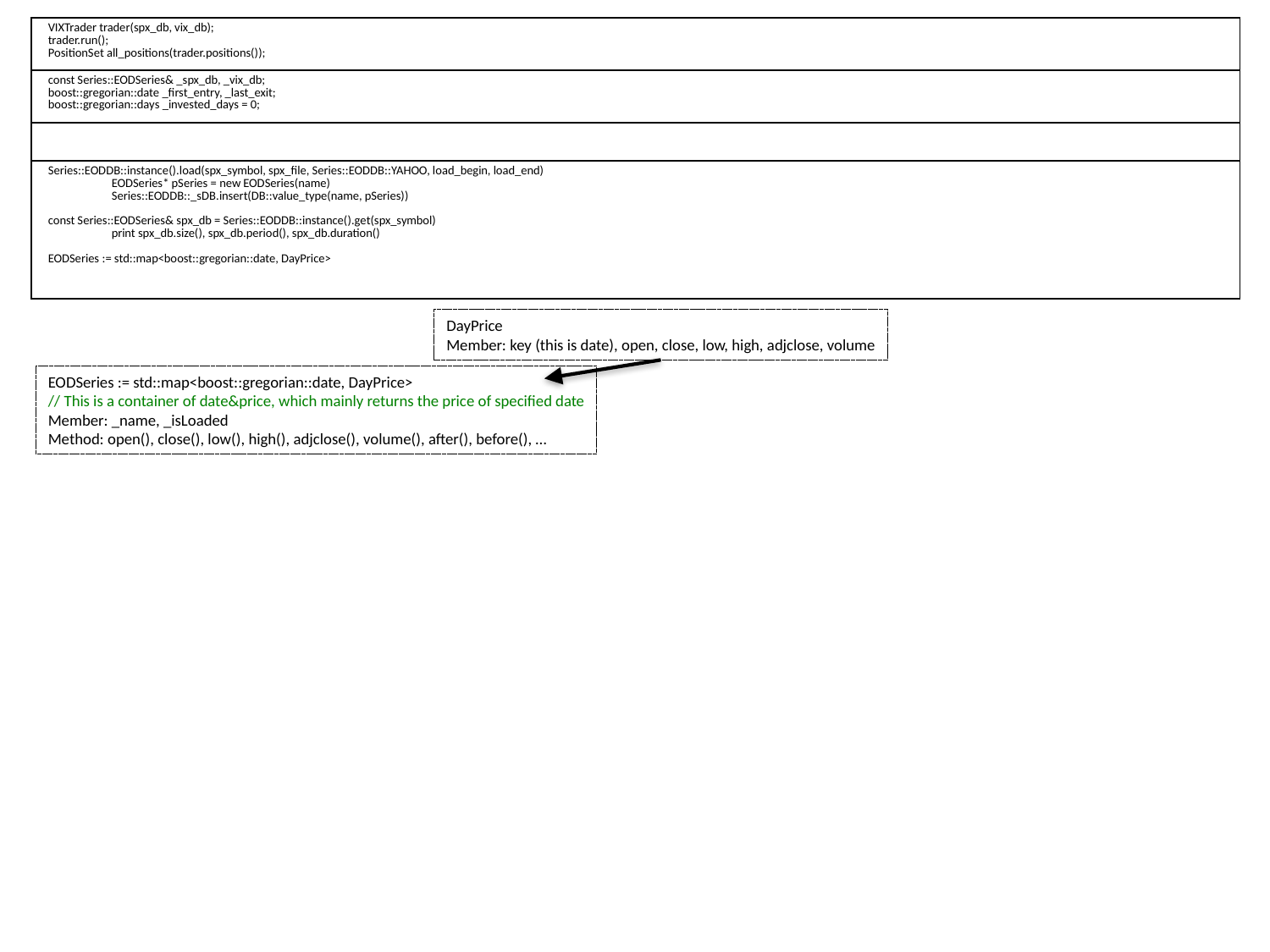

| VIXTrader trader(spx\_db, vix\_db); trader.run(); PositionSet all\_positions(trader.positions()); |
| --- |
| const Series::EODSeries& \_spx\_db, \_vix\_db; boost::gregorian::date \_first\_entry, \_last\_exit; boost::gregorian::days \_invested\_days = 0; |
|  |
| Series::EODDB::instance().load(spx\_symbol, spx\_file, Series::EODDB::YAHOO, load\_begin, load\_end) EODSeries\* pSeries = new EODSeries(name) Series::EODDB::\_sDB.insert(DB::value\_type(name, pSeries)) const Series::EODSeries& spx\_db = Series::EODDB::instance().get(spx\_symbol) print spx\_db.size(), spx\_db.period(), spx\_db.duration() EODSeries := std::map<boost::gregorian::date, DayPrice> |
DayPrice
Member: key (this is date), open, close, low, high, adjclose, volume
EODSeries := std::map<boost::gregorian::date, DayPrice>
// This is a container of date&price, which mainly returns the price of specified date
Member: _name, _isLoaded
Method: open(), close(), low(), high(), adjclose(), volume(), after(), before(), …